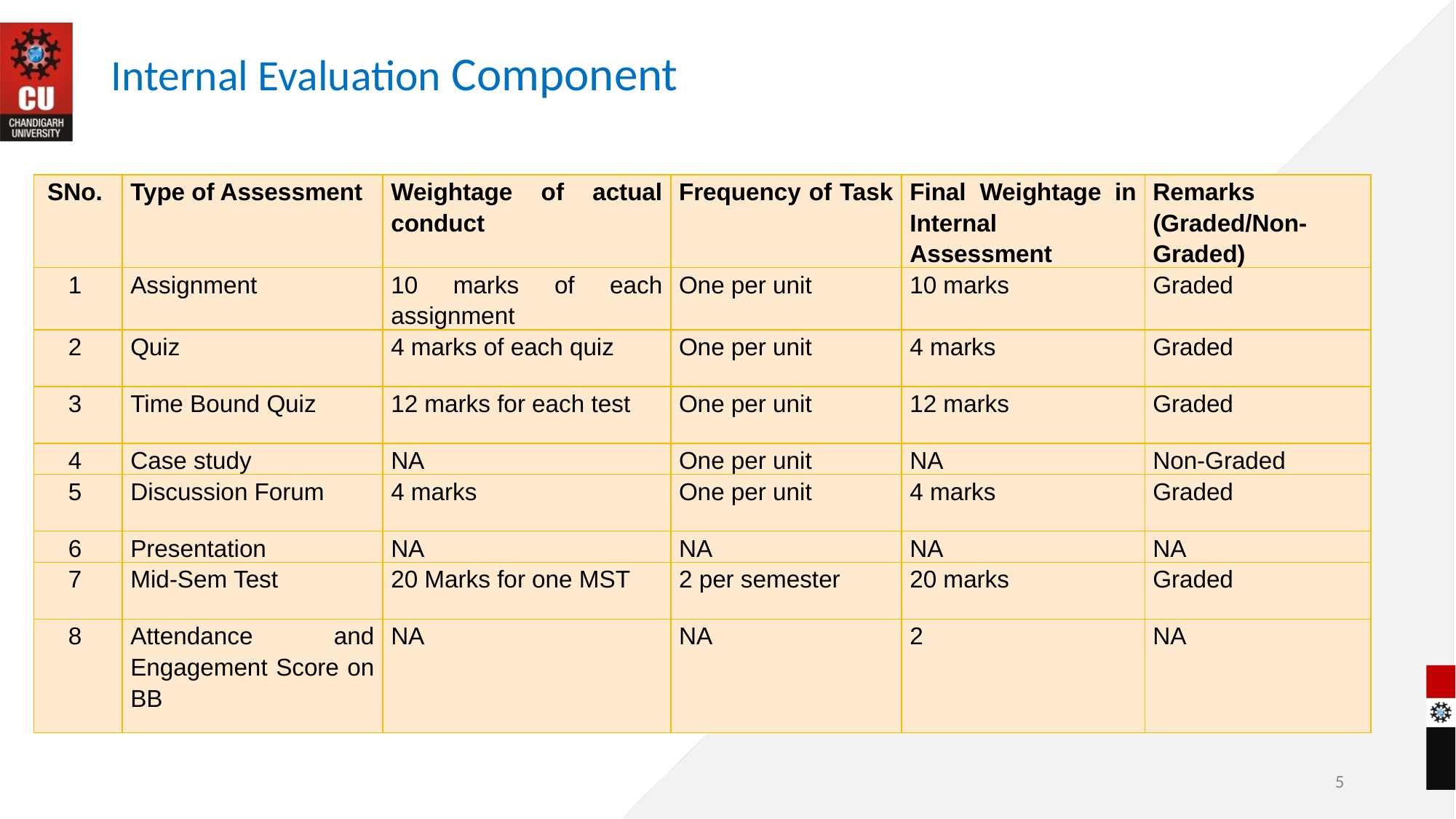

# Internal Evaluation Component
| SNo. | Type of Assessment | Weightage of actual conduct | Frequency of Task | Final Weightage in Internal Assessment | Remarks (Graded/Non-Graded) |
| --- | --- | --- | --- | --- | --- |
| 1 | Assignment | 10 marks of each assignment | One per unit | 10 marks | Graded |
| 2 | Quiz | 4 marks of each quiz | One per unit | 4 marks | Graded |
| 3 | Time Bound Quiz | 12 marks for each test | One per unit | 12 marks | Graded |
| 4 | Case study | NA | One per unit | NA | Non-Graded |
| 5 | Discussion Forum | 4 marks | One per unit | 4 marks | Graded |
| 6 | Presentation | NA | NA | NA | NA |
| 7 | Mid-Sem Test | 20 Marks for one MST | 2 per semester | 20 marks | Graded |
| 8 | Attendance and Engagement Score on BB | NA | NA | 2 | NA |
5